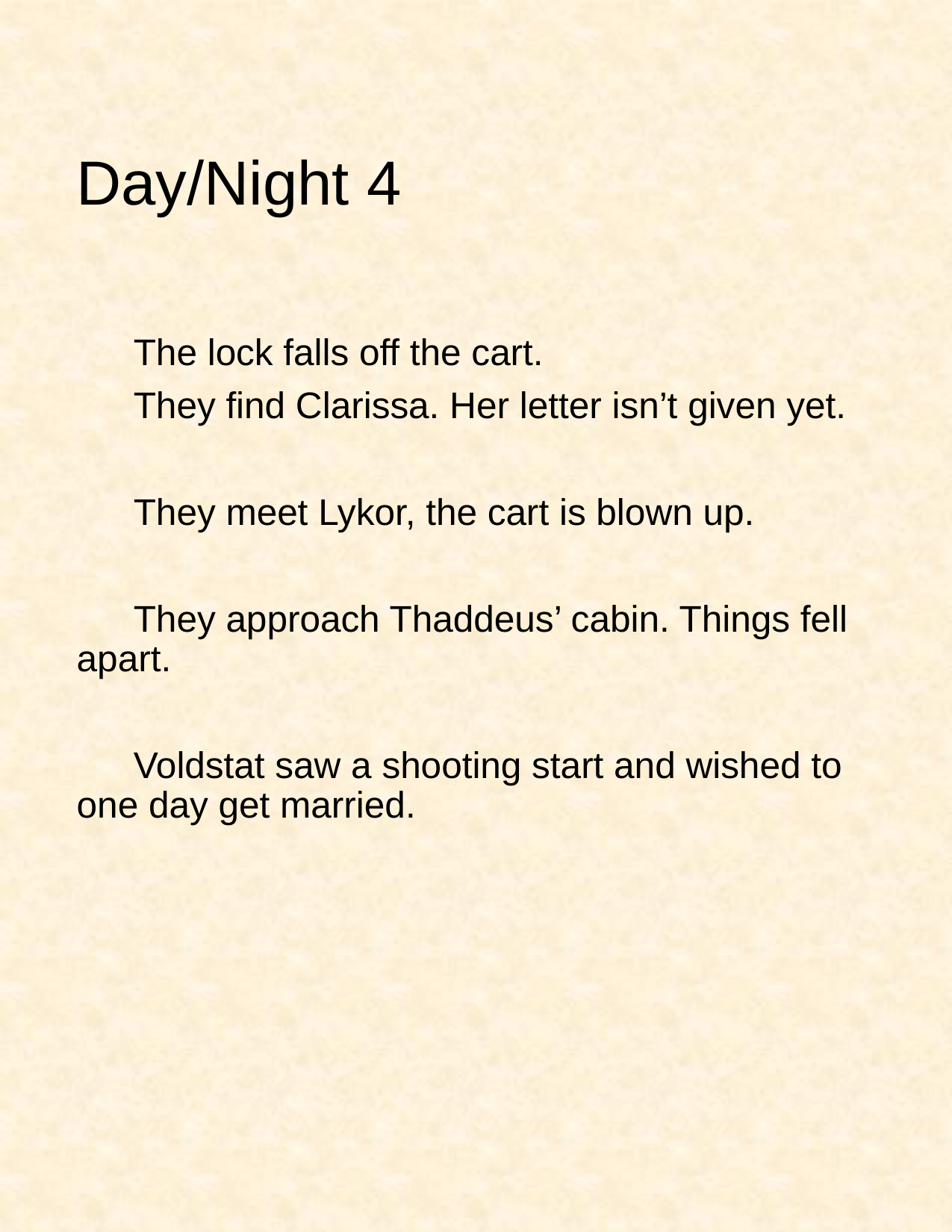

# Day/Night 4
The lock falls off the cart.
They find Clarissa. Her letter isn’t given yet.

They meet Lykor, the cart is blown up.

They approach Thaddeus’ cabin. Things fell apart.

Voldstat saw a shooting start and wished to one day get married.